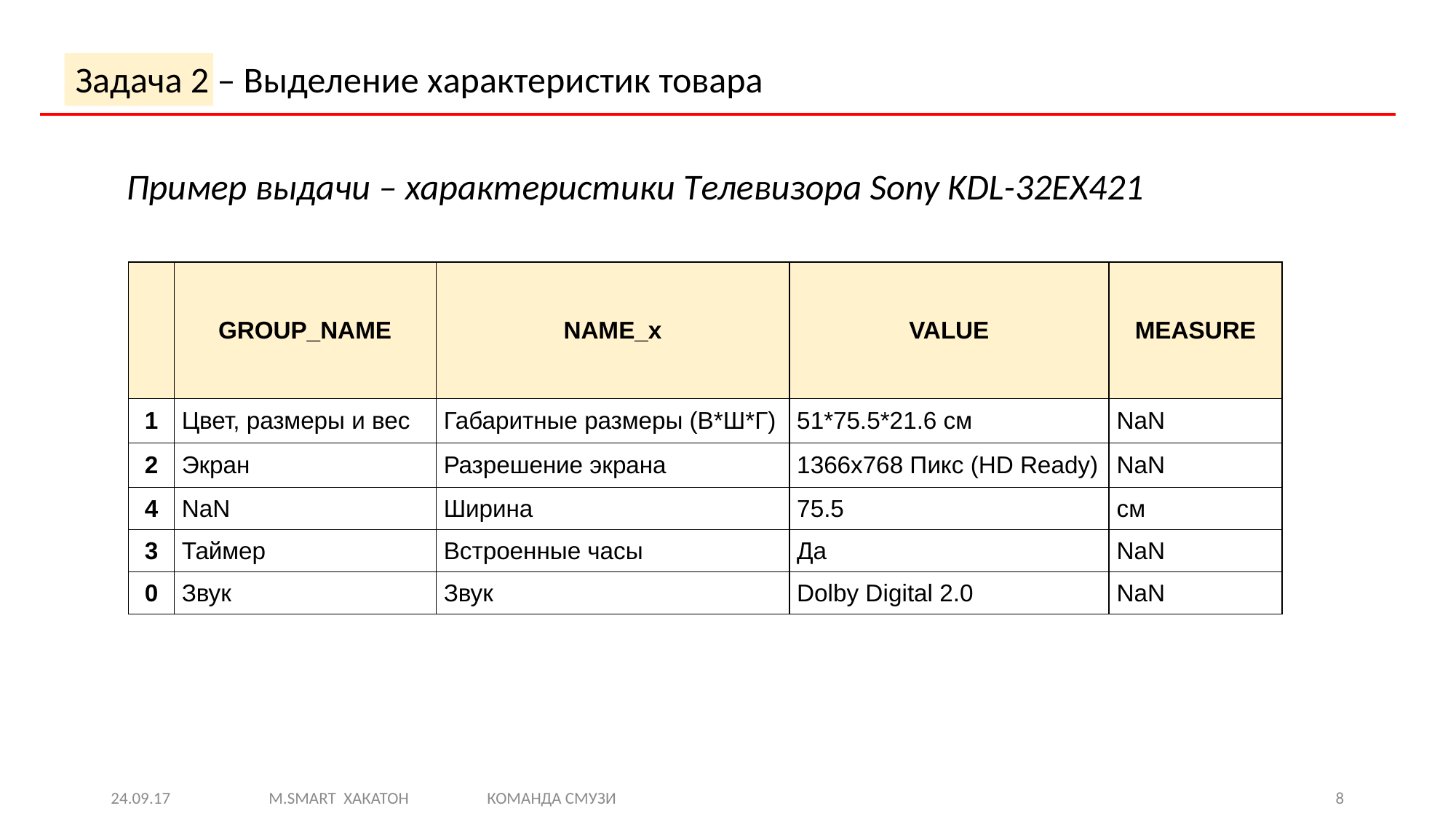

# Задача 2 – Выделение характеристик товара

Пример выдачи – характеристики Телевизора Sony KDL-32EX421
|  | GROUP\_NAME | NAME\_x | VALUE | MEASURE |
| --- | --- | --- | --- | --- |
| 1 | Цвет, размеры и вес | Габаритные размеры (В\*Ш\*Г) | 51\*75.5\*21.6 см | NaN |
| 2 | Экран | Разрешение экрана | 1366x768 Пикс (HD Ready) | NaN |
| 4 | NaN | Ширина | 75.5 | см |
| 3 | Таймер | Встроенные часы | Да | NaN |
| 0 | Звук | Звук | Dolby Digital 2.0 | NaN |
24.09.17
M.SMART  ХАКАТОН 	КОМАНДА СМУЗИ
8